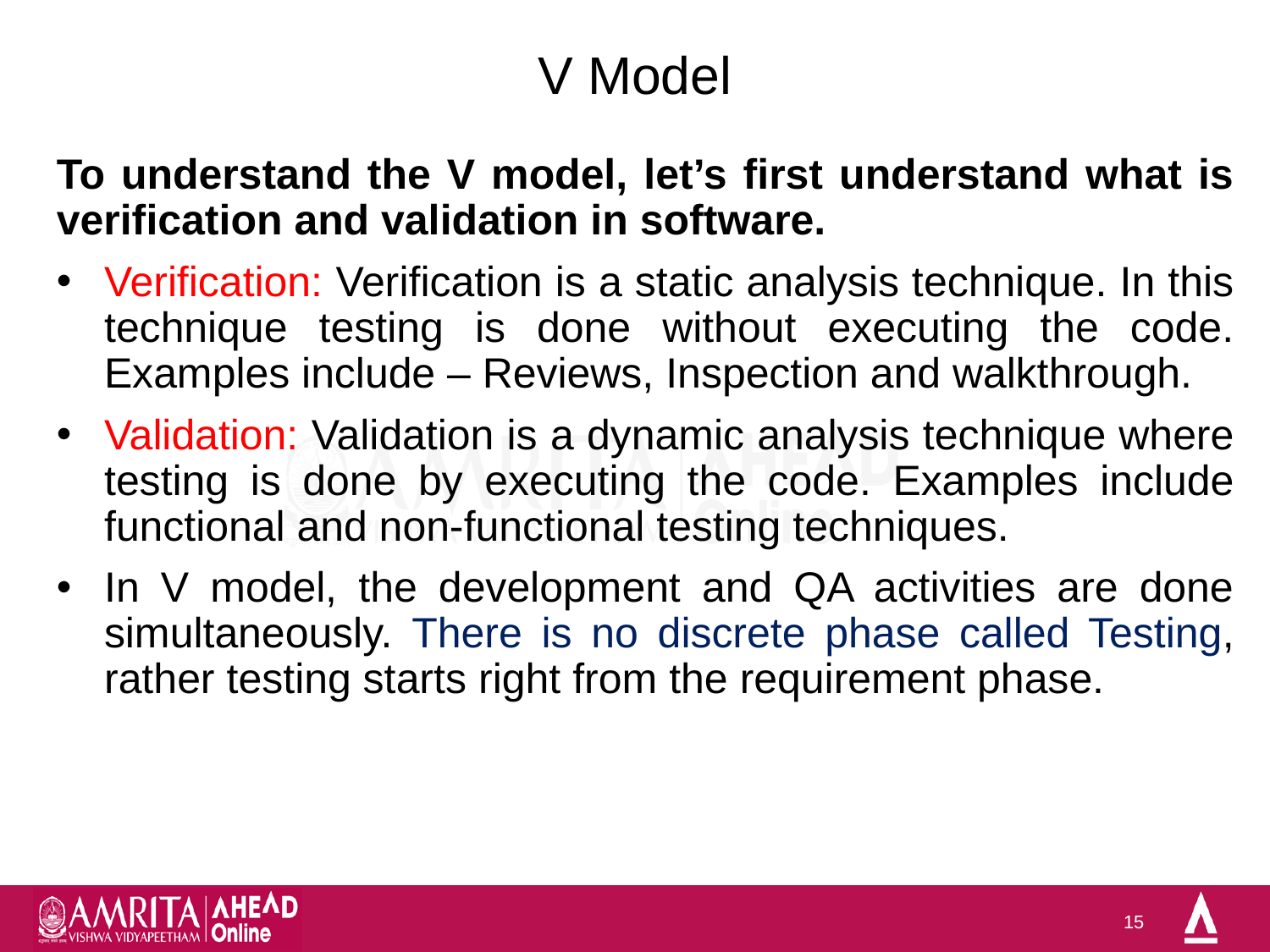

# V Model
To understand the V model, let’s first understand what is verification and validation in software.
Verification: Verification is a static analysis technique. In this technique testing is done without executing the code. Examples include – Reviews, Inspection and walkthrough.
Validation: Validation is a dynamic analysis technique where testing is done by executing the code. Examples include functional and non-functional testing techniques.
In V model, the development and QA activities are done simultaneously. There is no discrete phase called Testing, rather testing starts right from the requirement phase.